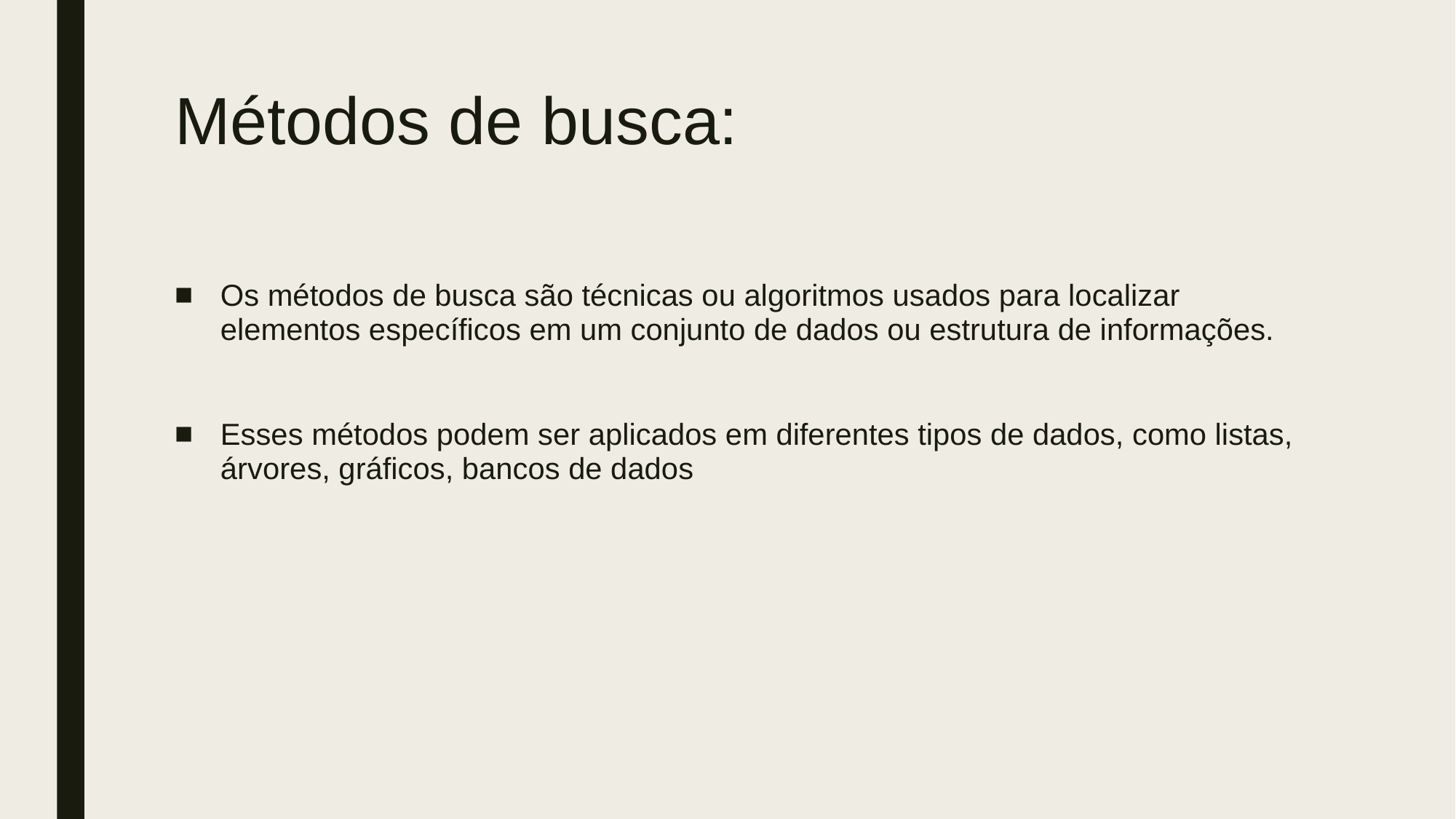

# Métodos de busca:
Os métodos de busca são técnicas ou algoritmos usados para localizar elementos específicos em um conjunto de dados ou estrutura de informações.

Esses métodos podem ser aplicados em diferentes tipos de dados, como listas, árvores, gráficos, bancos de dados